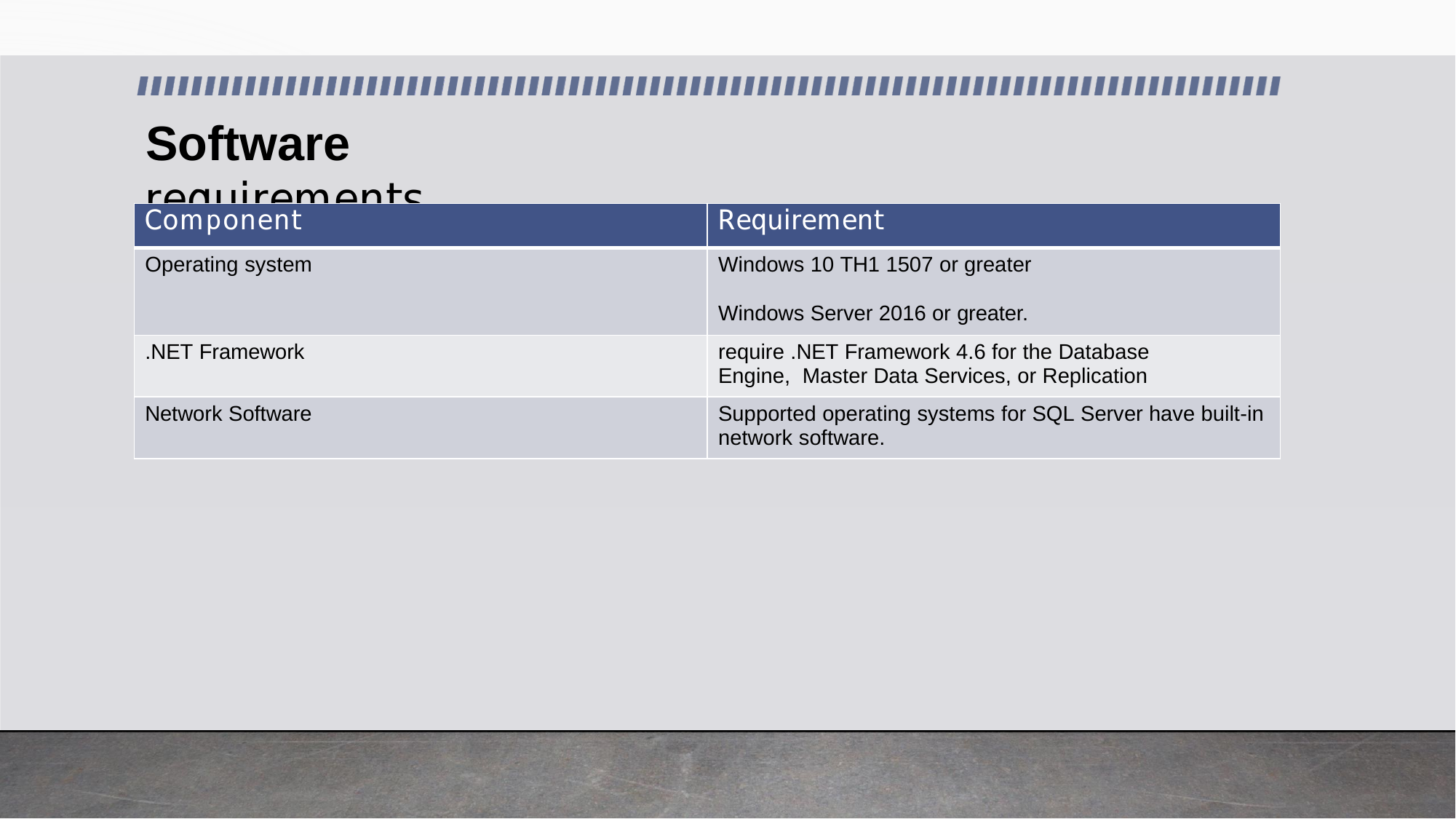

# Software requirements
| Component | Requirement |
| --- | --- |
| Operating system | Windows 10 TH1 1507 or greater Windows Server 2016 or greater. |
| .NET Framework | require .NET Framework 4.6 for the Database Engine, Master Data Services, or Replication |
| Network Software | Supported operating systems for SQL Server have built-in network software. |